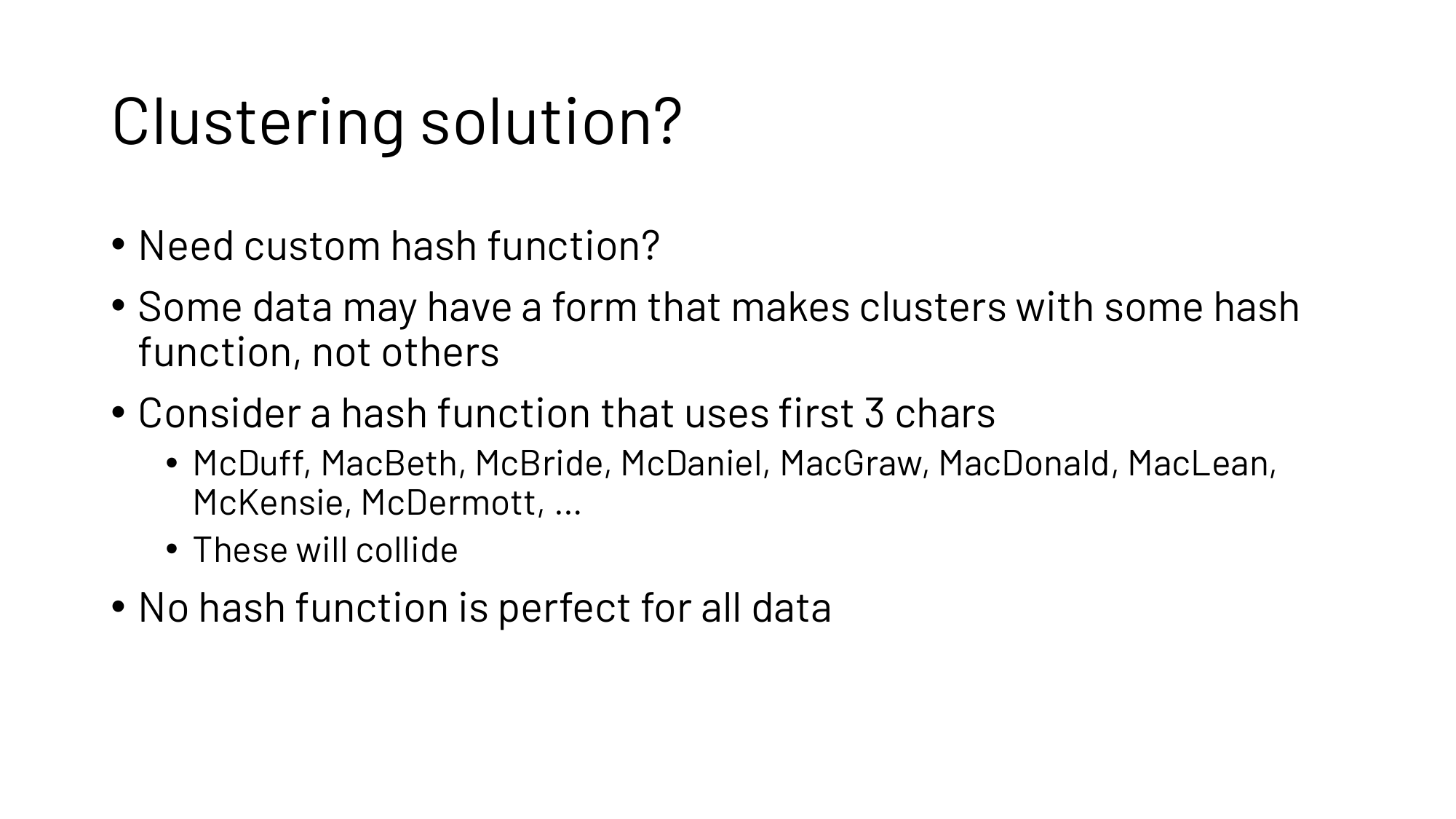

# Clustering solution?
Need custom hash function?
Some data may have a form that makes clusters with some hash function, not others
Consider a hash function that uses first 3 chars
McDuff, MacBeth, McBride, McDaniel, MacGraw, MacDonald, MacLean, McKensie, McDermott, …
These will collide
No hash function is perfect for all data